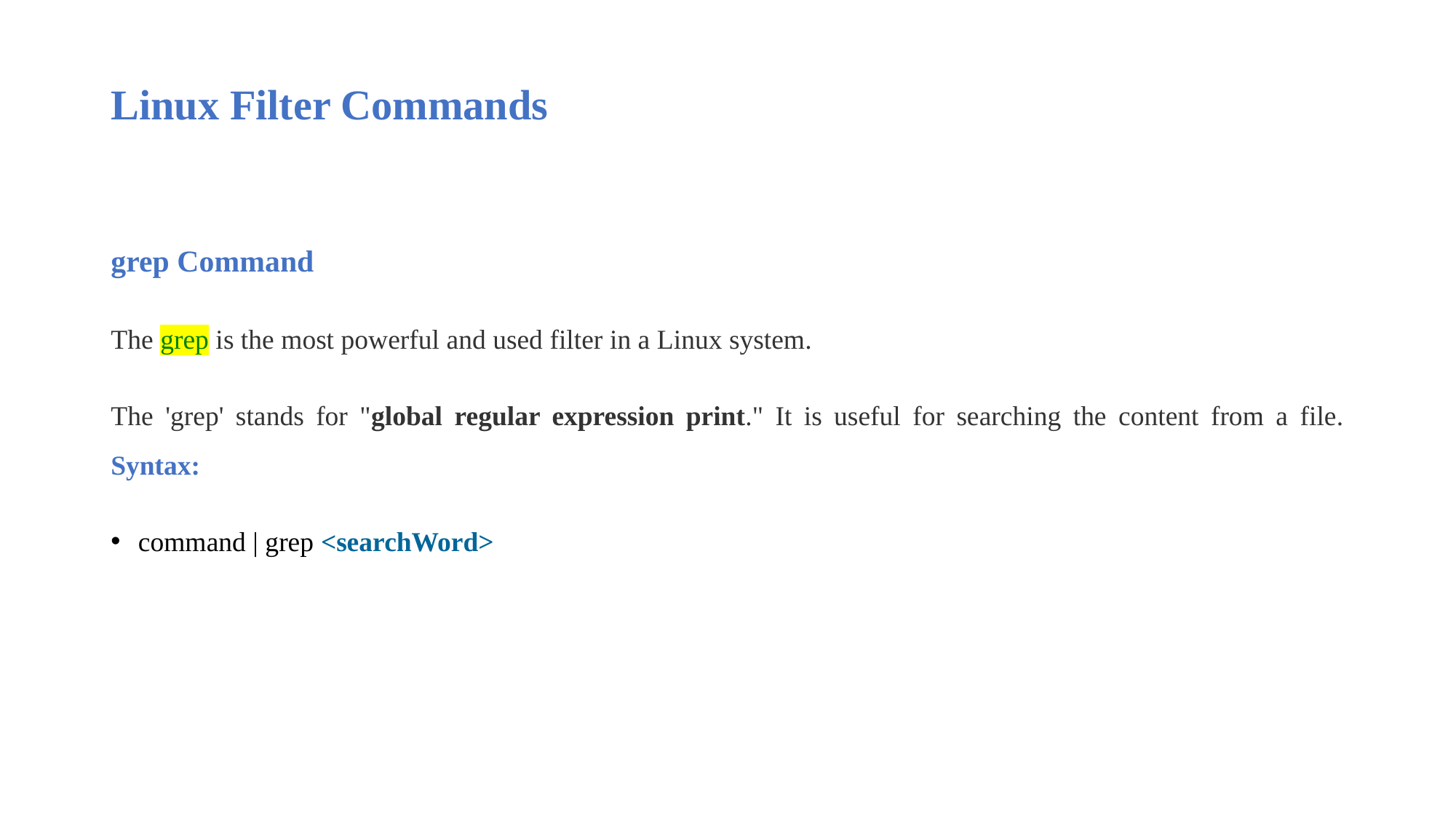

# Linux Filter Commands
grep Command
The grep is the most powerful and used filter in a Linux system.
The 'grep' stands for "global regular expression print." It is useful for searching the content from a file. Syntax:
command | grep <searchWord>